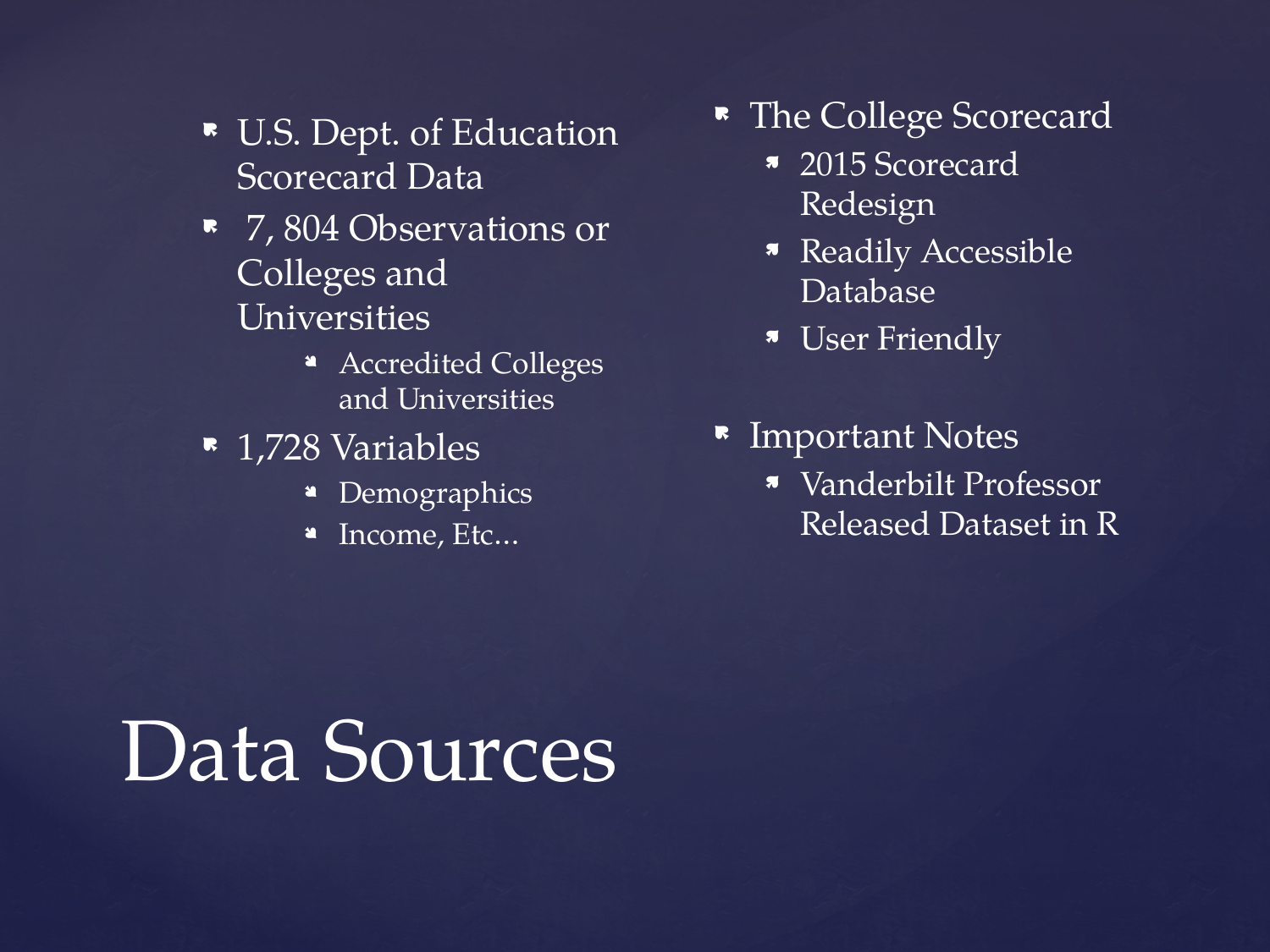

U.S. Dept. of Education Scorecard Data
 7, 804 Observations or Colleges and Universities
Accredited Colleges and Universities
1,728 Variables
Demographics
Income, Etc…
The College Scorecard
2015 Scorecard Redesign
Readily Accessible Database
User Friendly

Important Notes
Vanderbilt Professor Released Dataset in R

# Data Sources